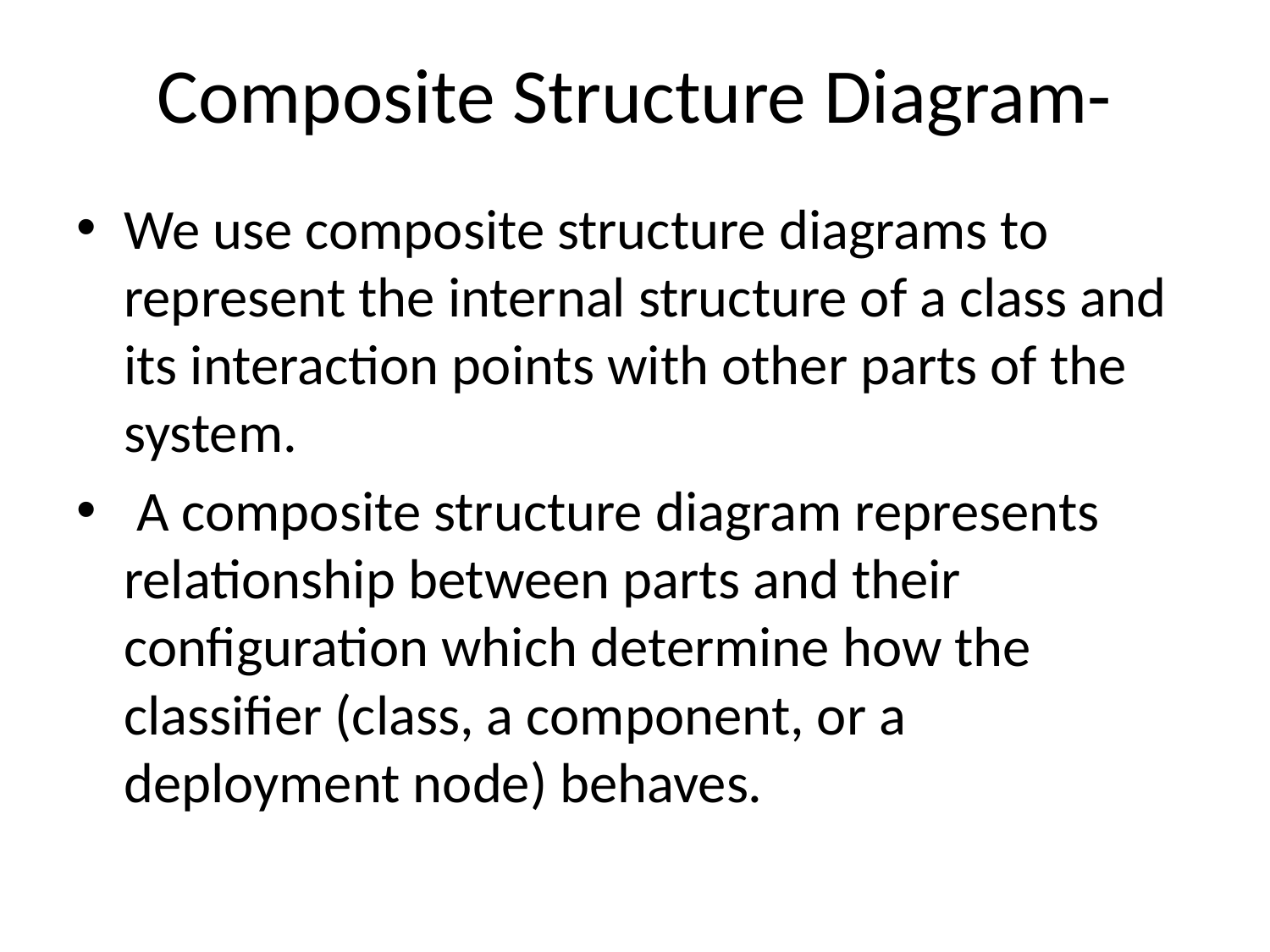

# Composite Structure Diagram-
We use composite structure diagrams to represent the internal structure of a class and its interaction points with other parts of the system.
 A composite structure diagram represents relationship between parts and their configuration which determine how the classifier (class, a component, or a deployment node) behaves.